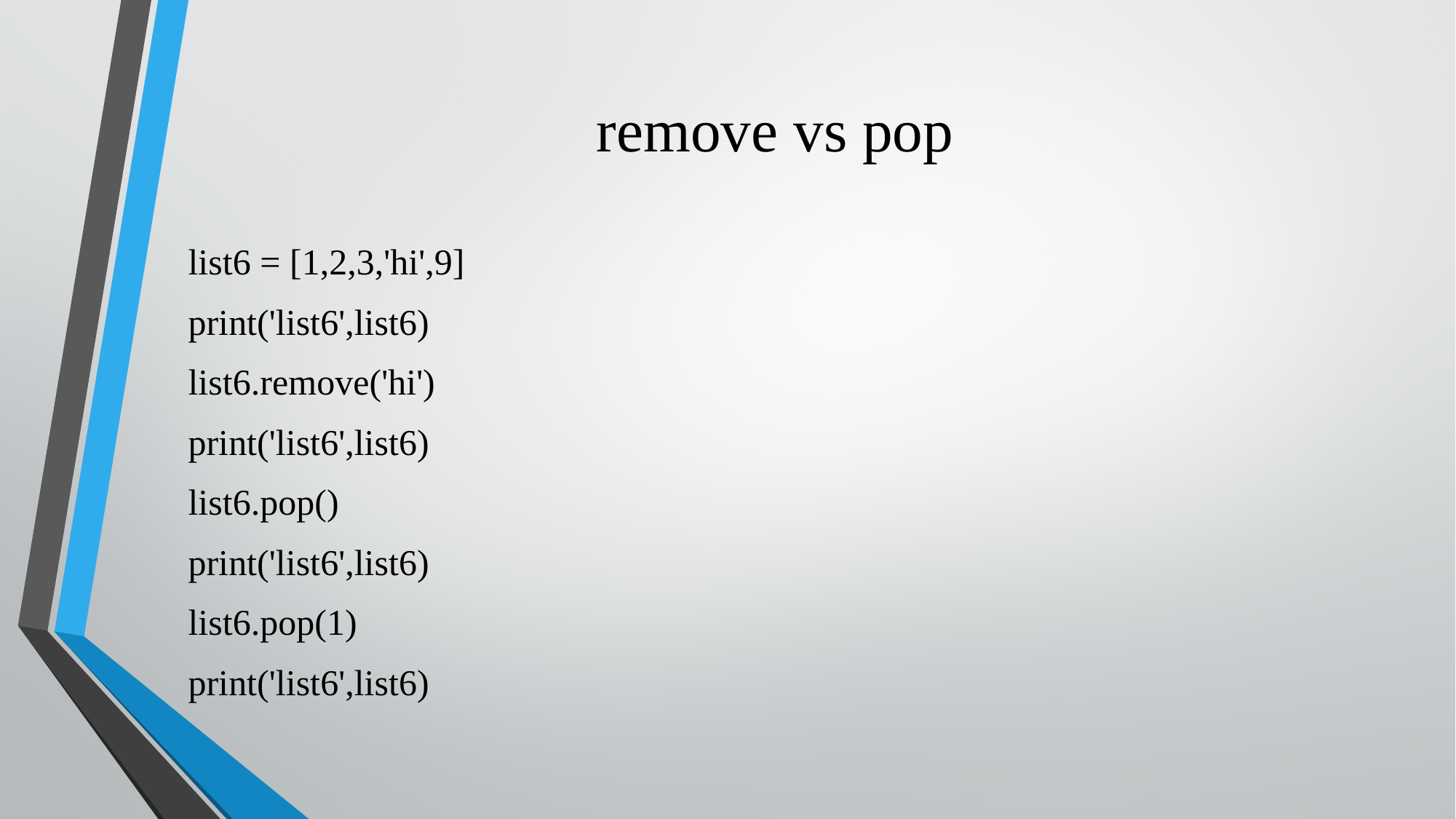

# remove vs pop
list6 = [1,2,3,'hi',9]
print('list6',list6)
list6.remove('hi')
print('list6',list6)
list6.pop()
print('list6',list6)
list6.pop(1)
print('list6',list6)